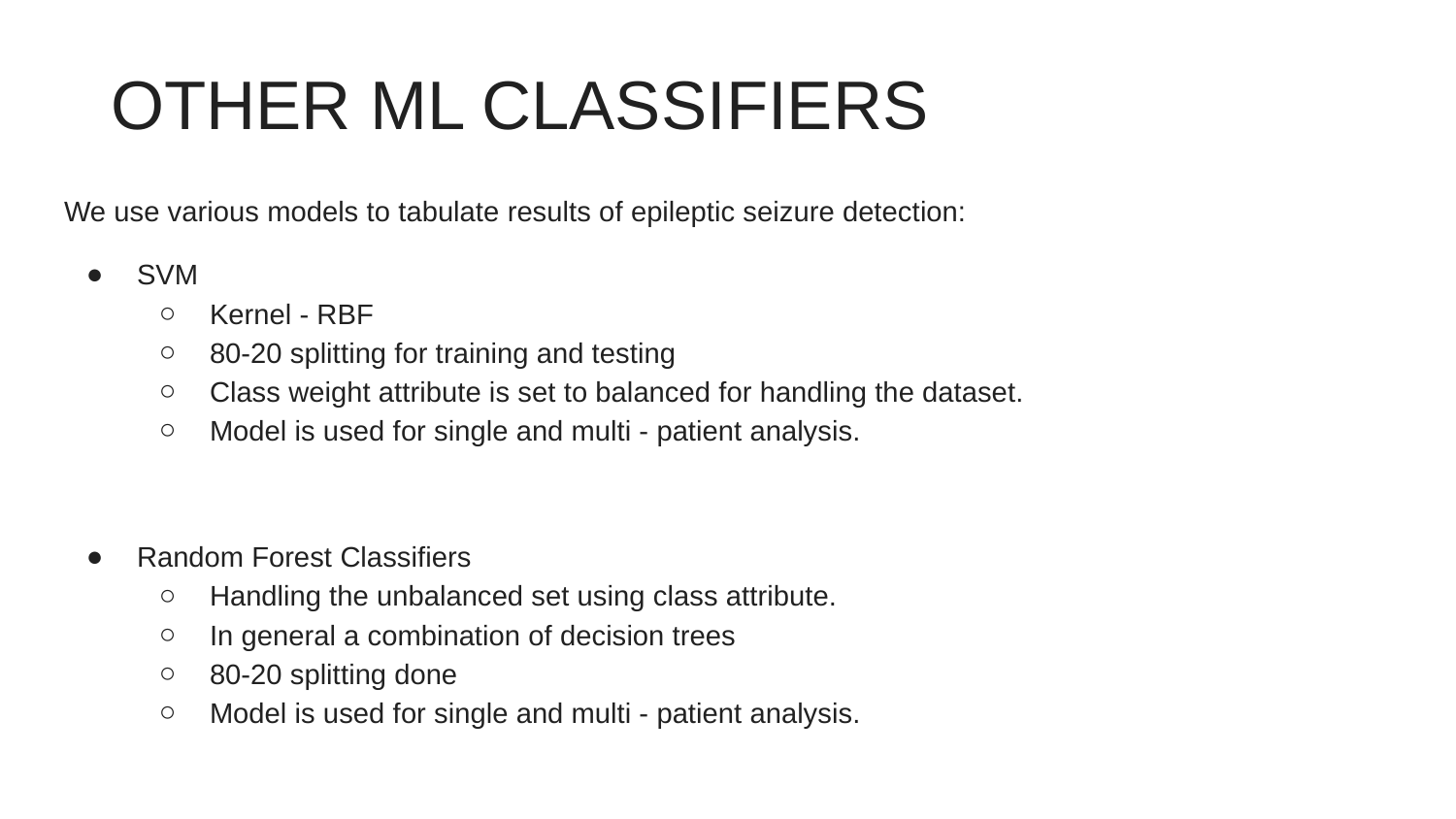

# OTHER ML CLASSIFIERS
We use various models to tabulate results of epileptic seizure detection:
SVM
Kernel - RBF
80-20 splitting for training and testing
Class weight attribute is set to balanced for handling the dataset.
Model is used for single and multi - patient analysis.

Random Forest Classifiers
Handling the unbalanced set using class attribute.
In general a combination of decision trees
80-20 splitting done
Model is used for single and multi - patient analysis.